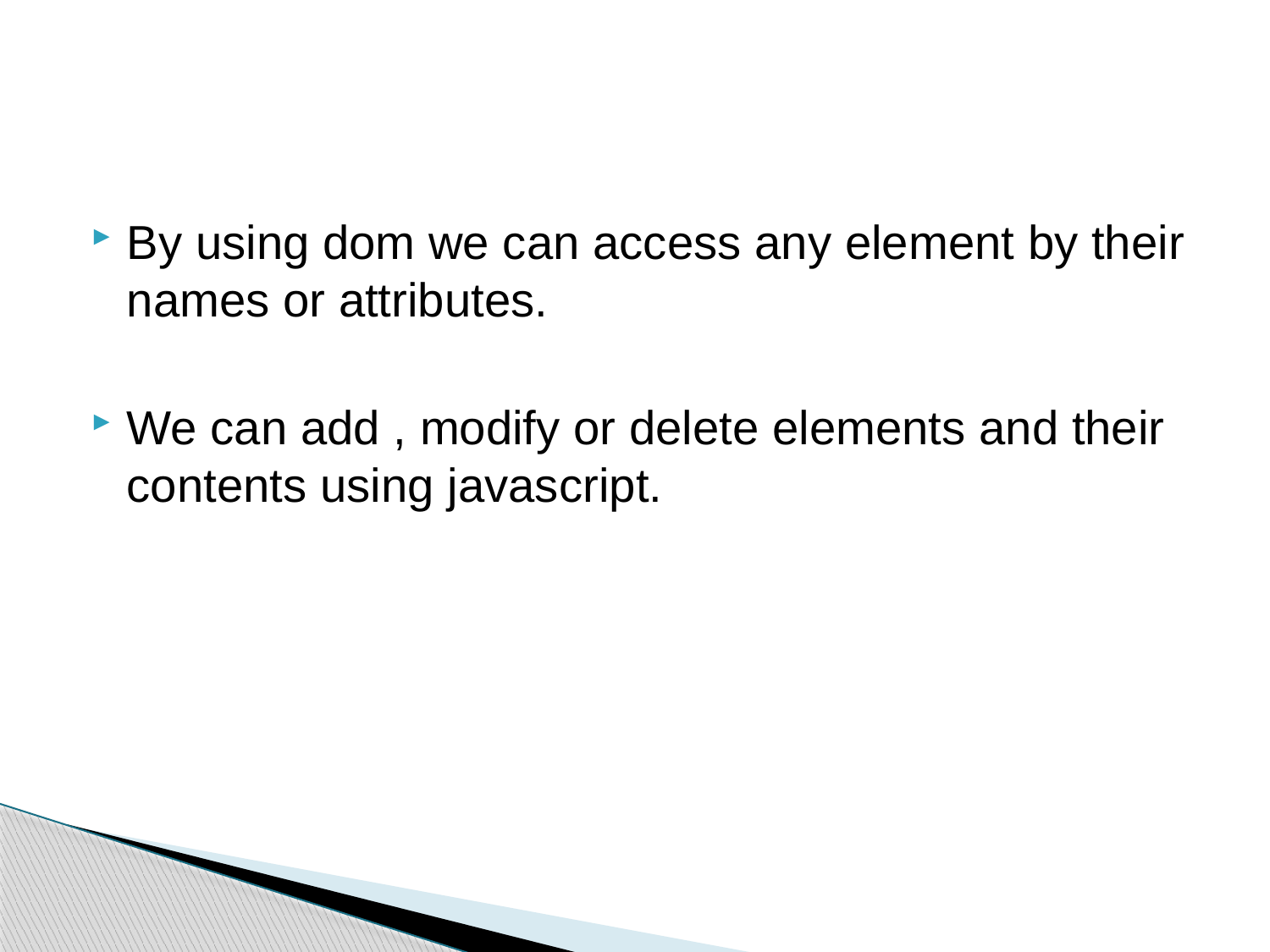

#
By using dom we can access any element by their names or attributes.

We can add , modify or delete elements and their contents using javascript.